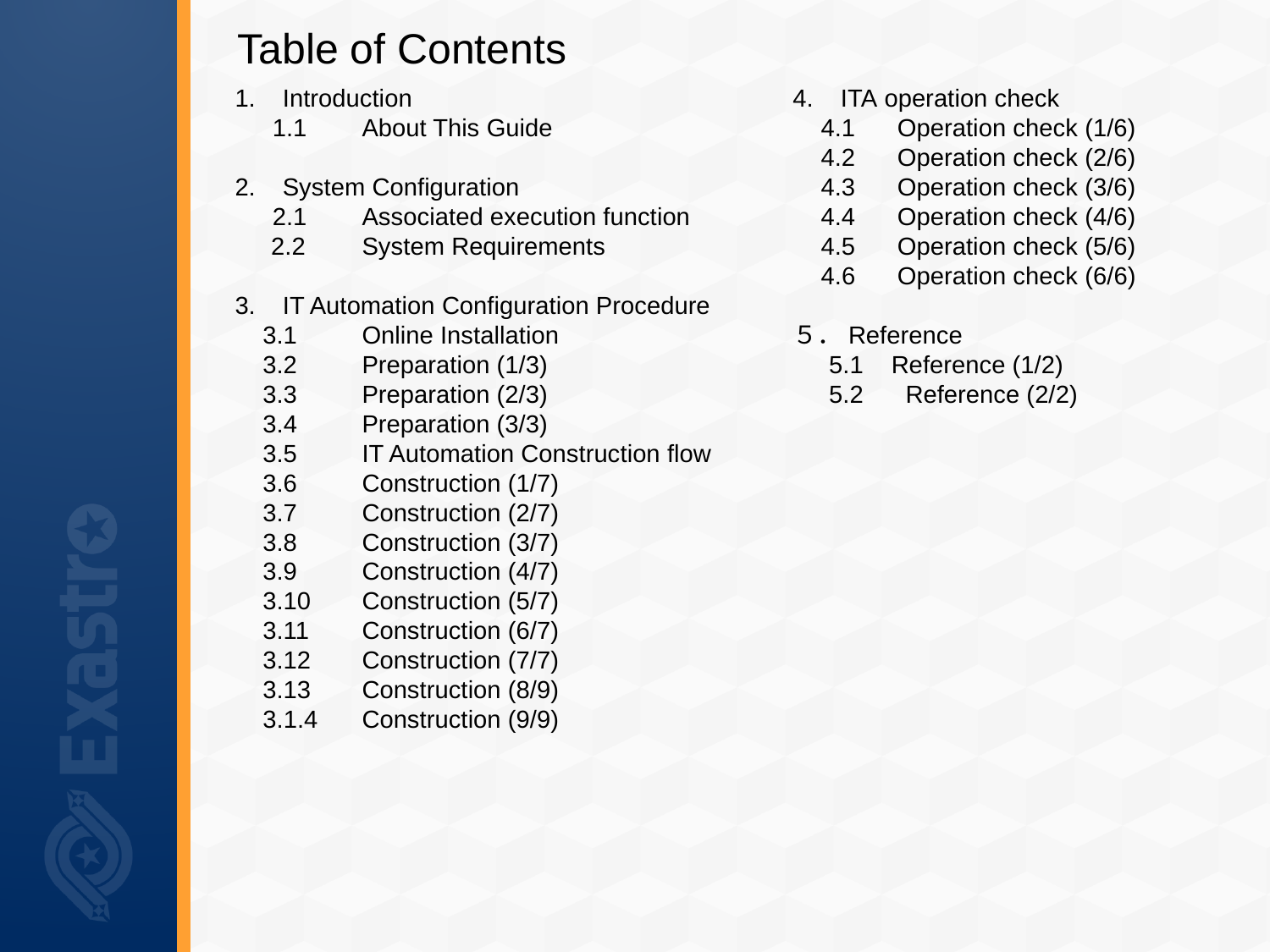

# Table of Contents
Introduction
　 1.1	About This Guide

System Configuration
　 2.1	Associated execution function
　 2.2	System Requirements

IT Automation Configuration Procedure
    3.1	Online Installation
    3.2	Preparation (1/3)
    3.3	Preparation (2/3)
    3.4	Preparation (3/3)
    3.5	IT Automation Construction flow
    3.6	Construction (1/7)
    3.7	Construction (2/7)
    3.8	Construction (3/7)
    3.9	Construction (4/7)
    3.10	Construction (5/7)
    3.11	Construction (6/7)
    3.12	Construction (7/7)
    3.13	Construction (8/9)
    3.1.4	Construction (9/9)
ITA operation check
    4.1　 Operation check (1/6)
    4.2　 Operation check (2/6)
    4.3　 Operation check (3/6)
    4.4　 Operation check (4/6)
    4.5　 Operation check (5/6)
    4.6　 Operation check (6/6)

５．Reference
　 5.1    Reference (1/2)
　 5.2　 Reference (2/2)